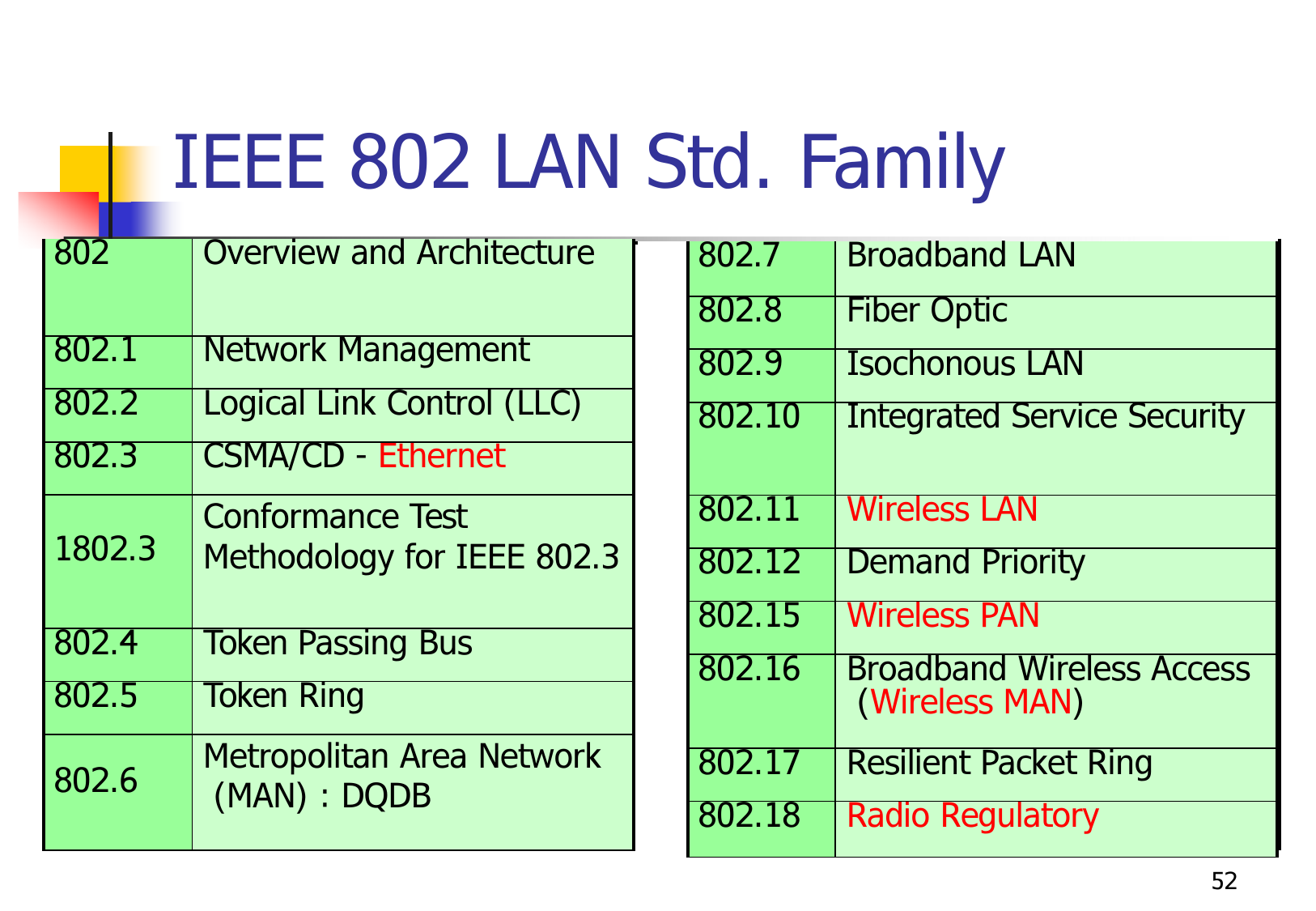

|  | IEEE 802 LAN Std. Family |  |  |
| --- | --- | --- | --- |
| 802 |  | Overview and Architecture |  |
| 802.1 |  | Network Management |  |
| 802.2 |  | Logical Link Control (LLC) |  |
| 802.3 |  | CSMA/CD - Ethernet |  |
| 1802.3 |  | Conformance Test Methodology for IEEE 802.3 |  |
| 802.4 |  | Token Passing Bus |  |
| 802.5 |  | Token Ring |  |
| 802.6 |  | Metropolitan Area Network (MAN) : DQDB |  |

| 802.7 | Broadband LAN |
| --- | --- |
| 802.8 | Fiber Optic |
| 802.9 | Isochonous LAN |
| 802.10 | Integrated Service Security |
| 802.11 | Wireless LAN |
| 802.12 | Demand Priority |
| 802.15 | Wireless PAN |
| 802.16 | Broadband Wireless Access (Wireless MAN) |
| 802.17 | Resilient Packet Ring |
| 802.18 | Radio Regulatory |

52